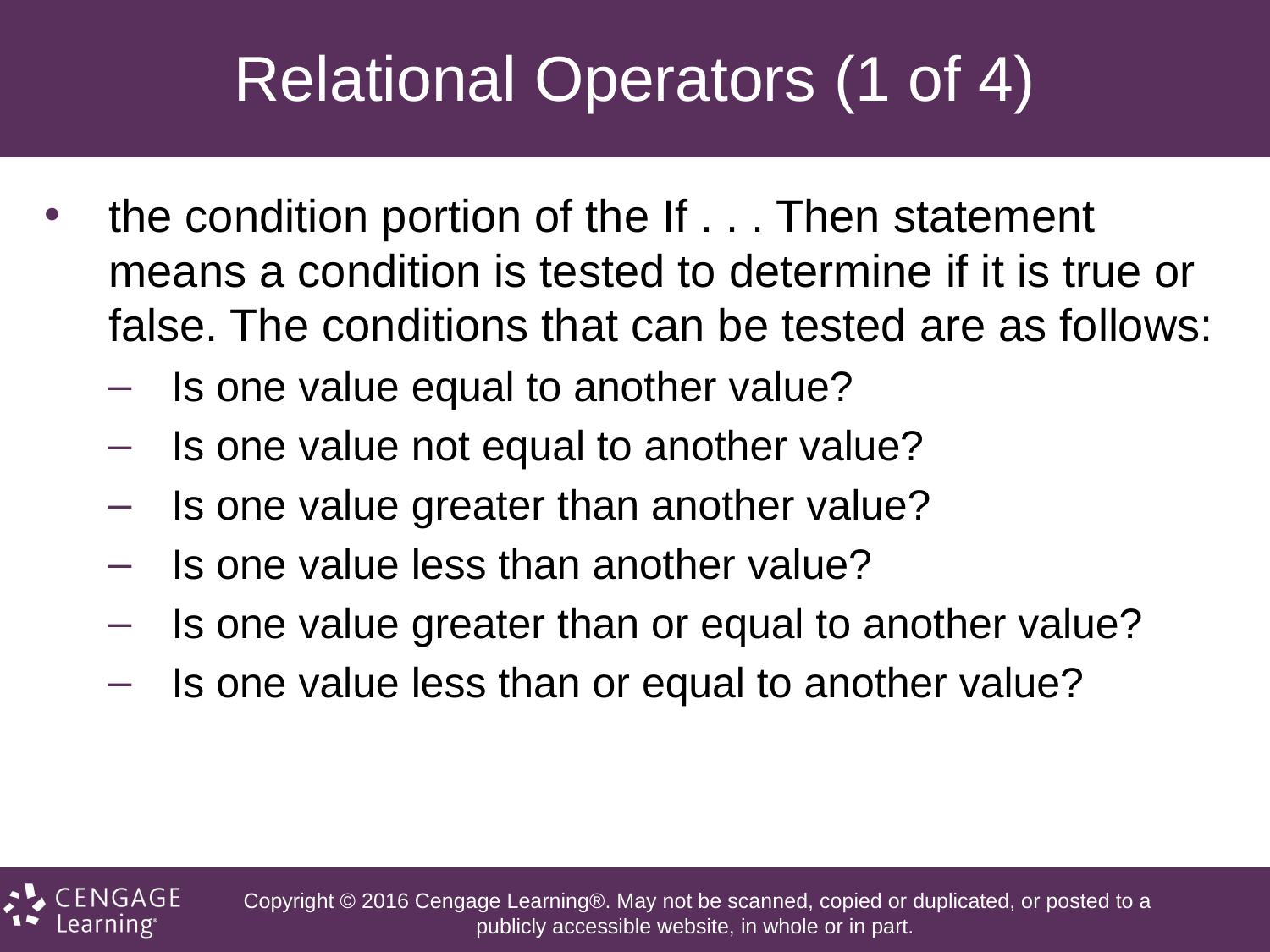

# Relational Operators (1 of 4)
the condition portion of the If . . . Then statement means a condition is tested to determine if it is true or false. The conditions that can be tested are as follows:
Is one value equal to another value?
Is one value not equal to another value?
Is one value greater than another value?
Is one value less than another value?
Is one value greater than or equal to another value?
Is one value less than or equal to another value?